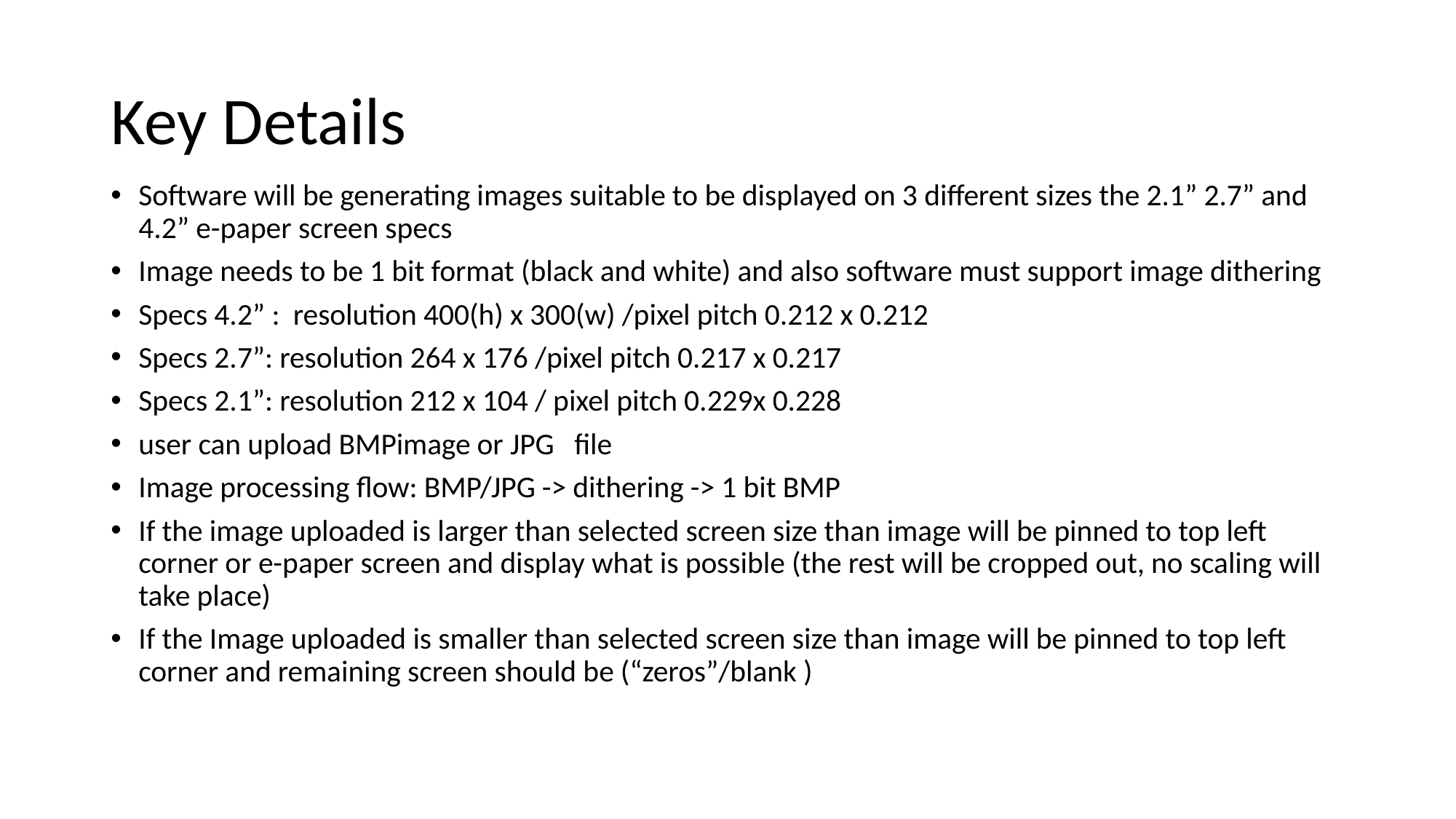

# Key Details
Software will be generating images suitable to be displayed on 3 different sizes the 2.1” 2.7” and 4.2” e-paper screen specs
Image needs to be 1 bit format (black and white) and also software must support image dithering
Specs 4.2” :  resolution 400(h) x 300(w) /pixel pitch 0.212 x 0.212
Specs 2.7”: resolution 264 x 176 /pixel pitch 0.217 x 0.217
Specs 2.1”: resolution 212 x 104 / pixel pitch 0.229x 0.228
user can upload BMPimage or JPG   file
Image processing flow: BMP/JPG -> dithering -> 1 bit BMP
If the image uploaded is larger than selected screen size than image will be pinned to top left corner or e-paper screen and display what is possible (the rest will be cropped out, no scaling will take place)
If the Image uploaded is smaller than selected screen size than image will be pinned to top left corner and remaining screen should be (“zeros”/blank )